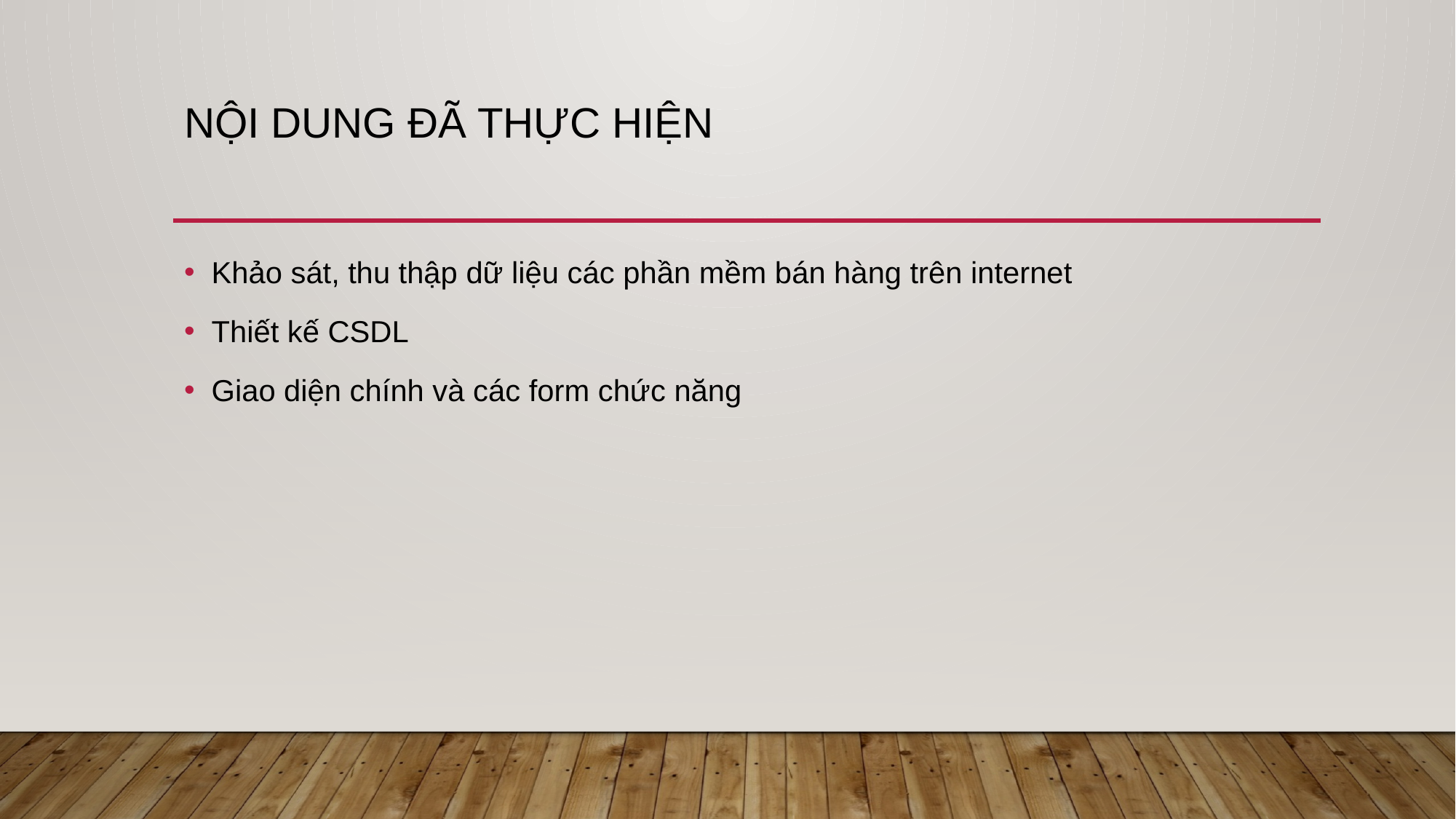

# Nội dung đã thực hiện
Khảo sát, thu thập dữ liệu các phần mềm bán hàng trên internet
Thiết kế CSDL
Giao diện chính và các form chức năng